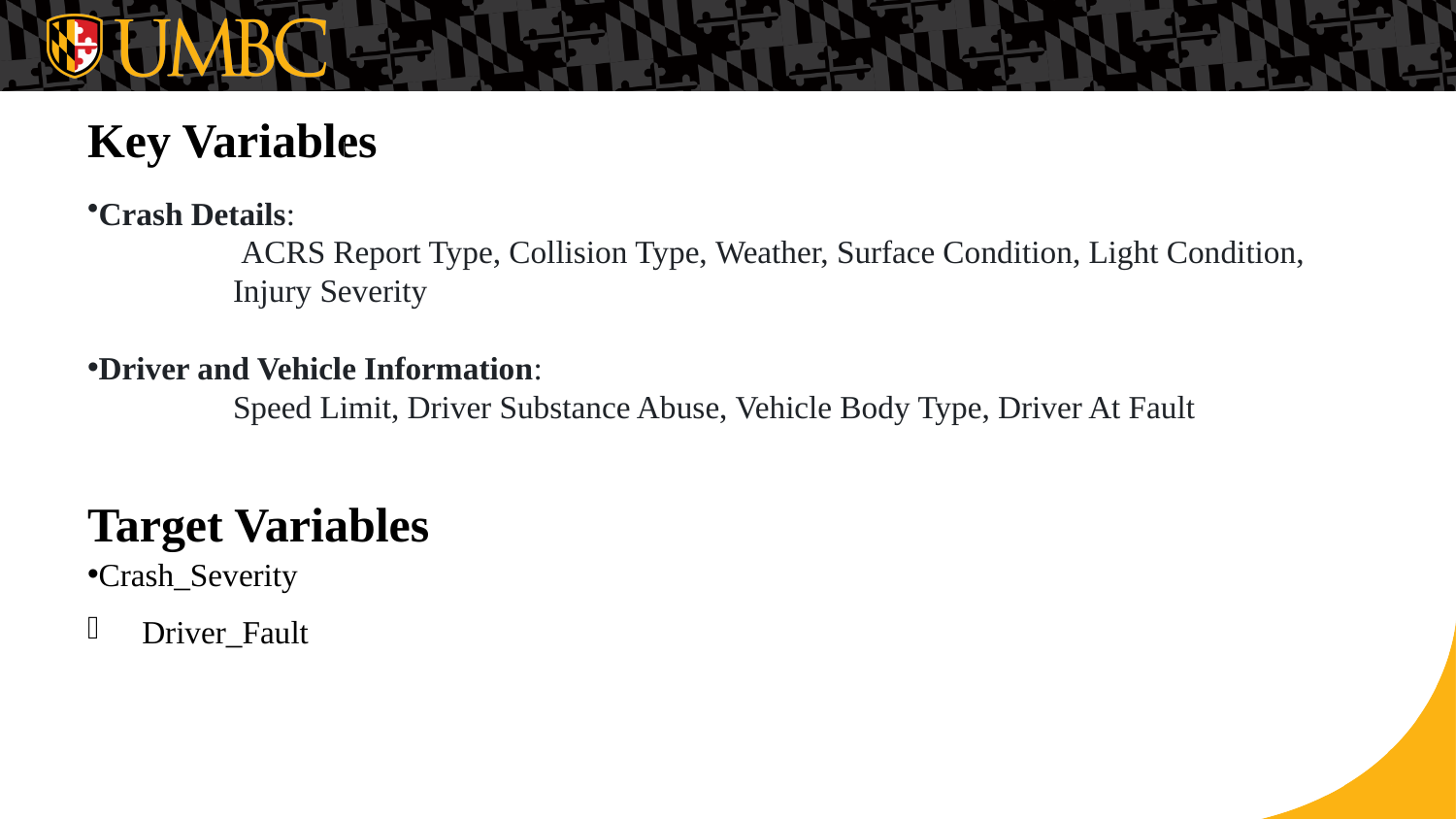

# Key Variables

Crash Details:
	 ACRS Report Type, Collision Type, Weather, Surface Condition, Light Condition, 	Injury Severity

Driver and Vehicle Information:
	Speed Limit, Driver Substance Abuse, Vehicle Body Type, Driver At Fault

Target Variables
Crash_Severity
Driver_Fault